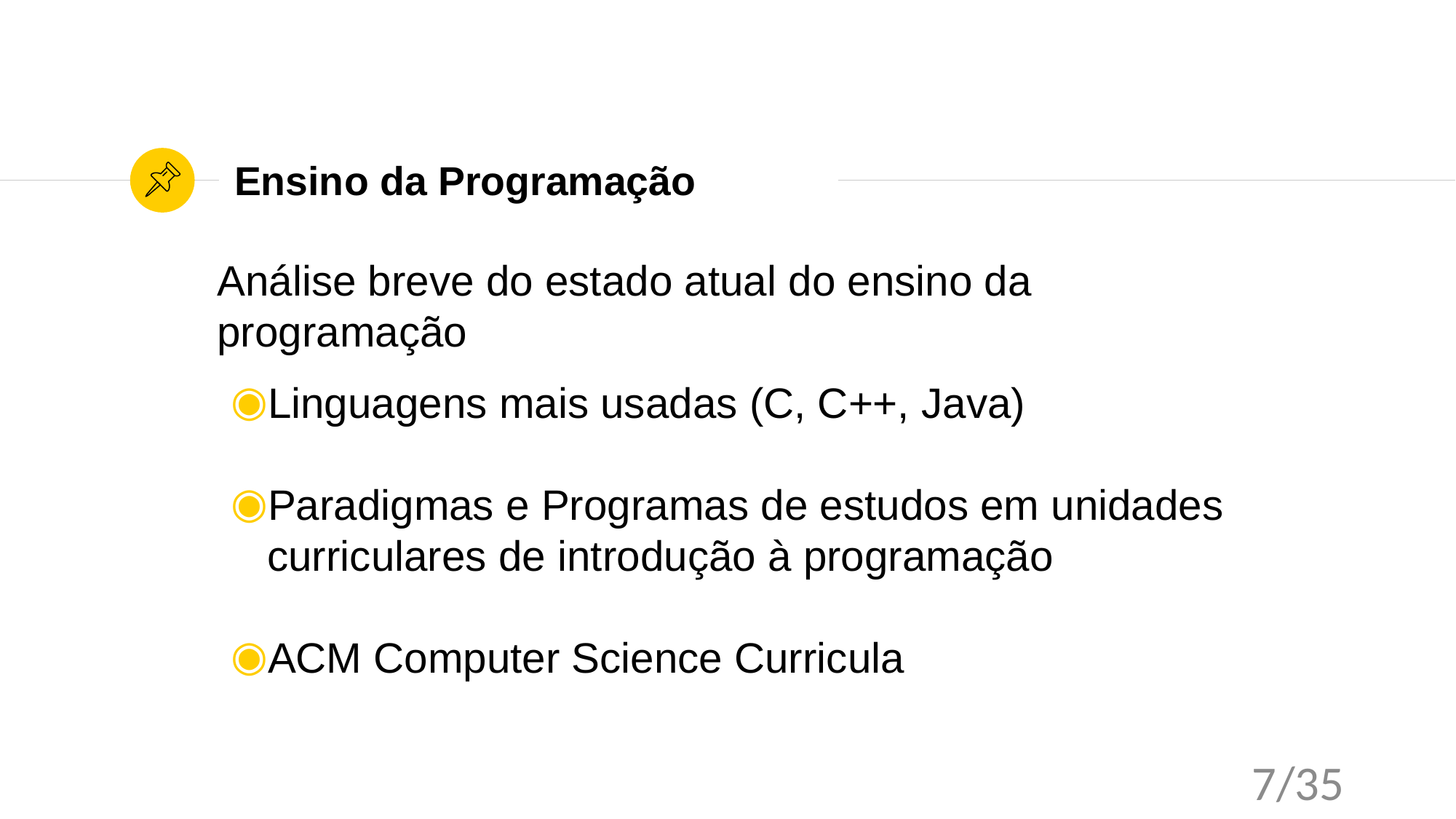

# Ensino da Programação

Análise breve do estado atual do ensino da programação
Linguagens mais usadas (C, C++, Java)

Paradigmas e Programas de estudos em unidades curriculares de introdução à programação

ACM Computer Science Curricula
7